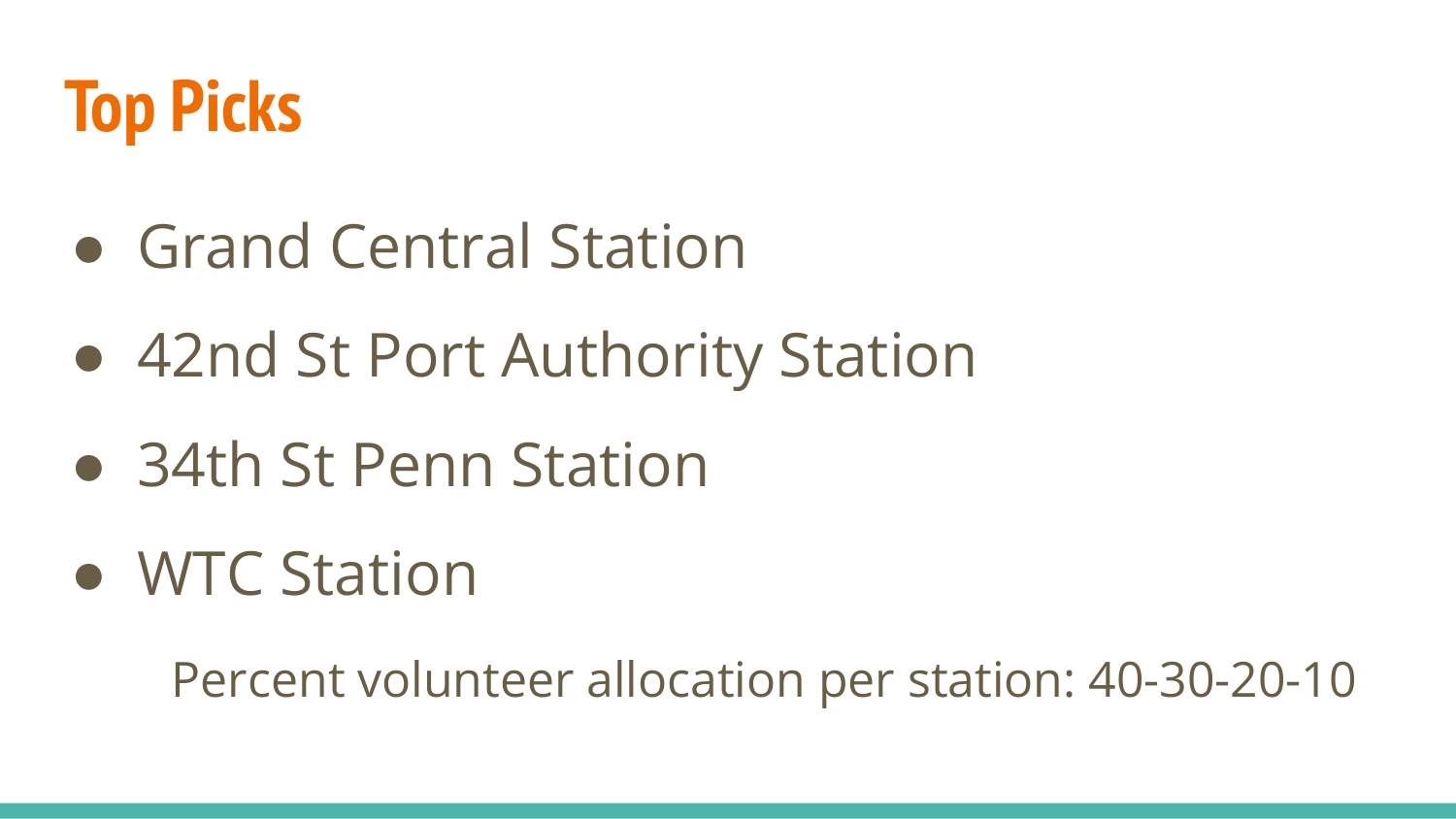

# Top Picks
Grand Central Station
42nd St Port Authority Station
34th St Penn Station
WTC Station
Percent volunteer allocation per station: 40-30-20-10